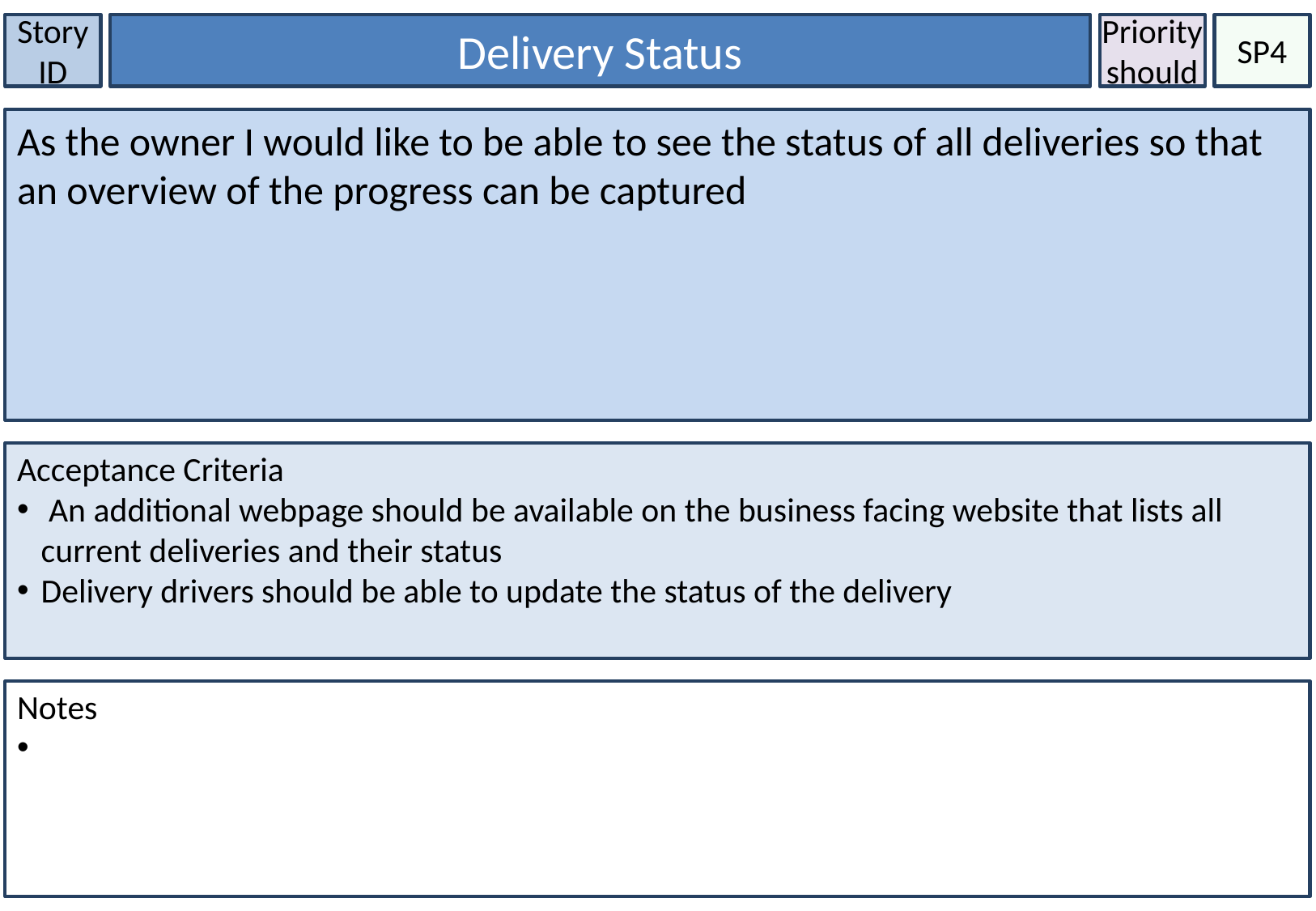

Story ID
Delivery Status
Priority
should
SP4
As the owner I would like to be able to see the status of all deliveries so that an overview of the progress can be captured
Acceptance Criteria
 An additional webpage should be available on the business facing website that lists all current deliveries and their status
Delivery drivers should be able to update the status of the delivery
Notes